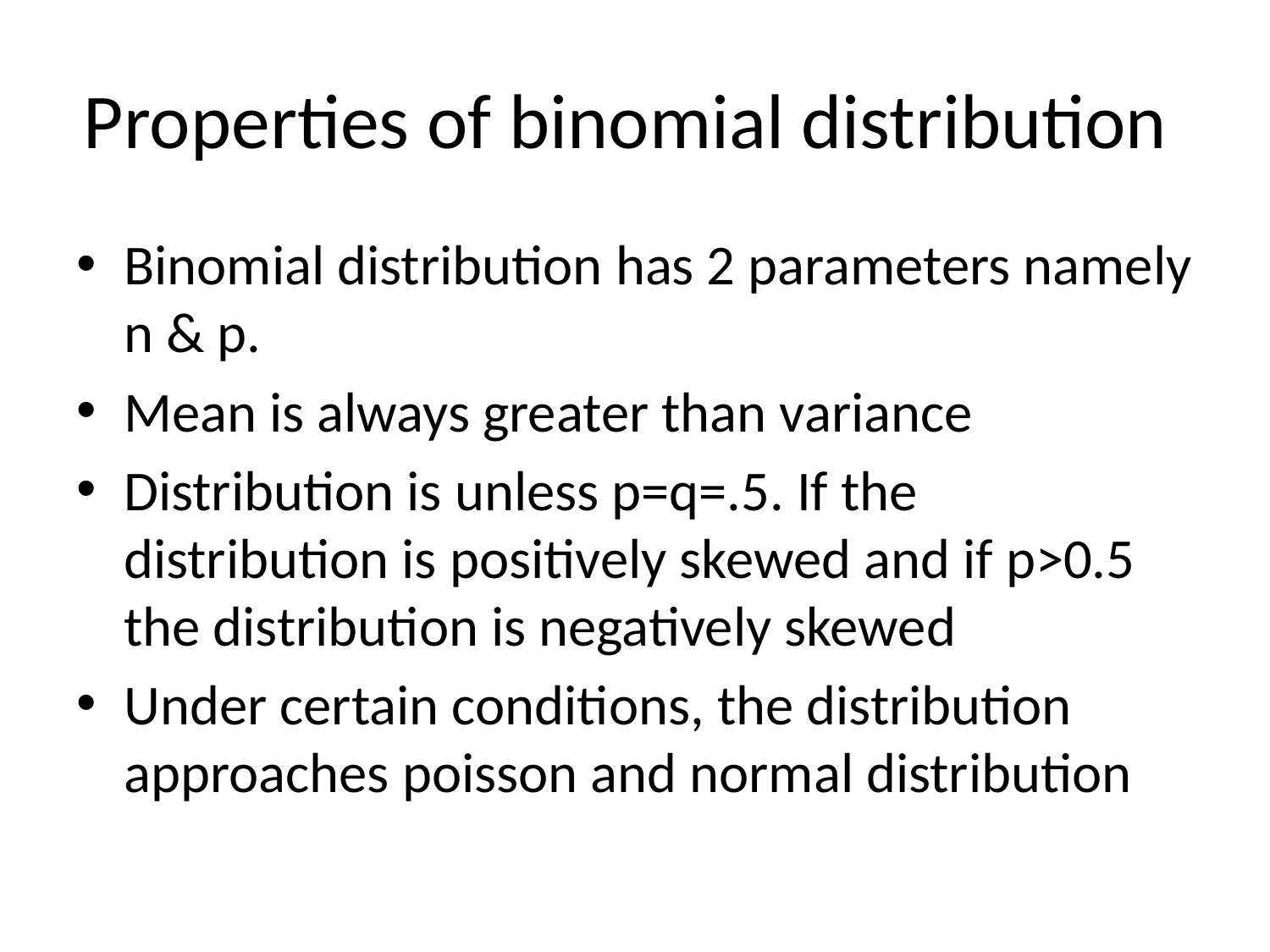

# Properties of binomial distribution
Binomial distribution has 2 parameters namely n & p.
Mean is always greater than variance
Distribution is unless p=q=.5. If the distribution is positively skewed and if p>0.5 the distribution is negatively skewed
Under certain conditions, the distribution approaches poisson and normal distribution